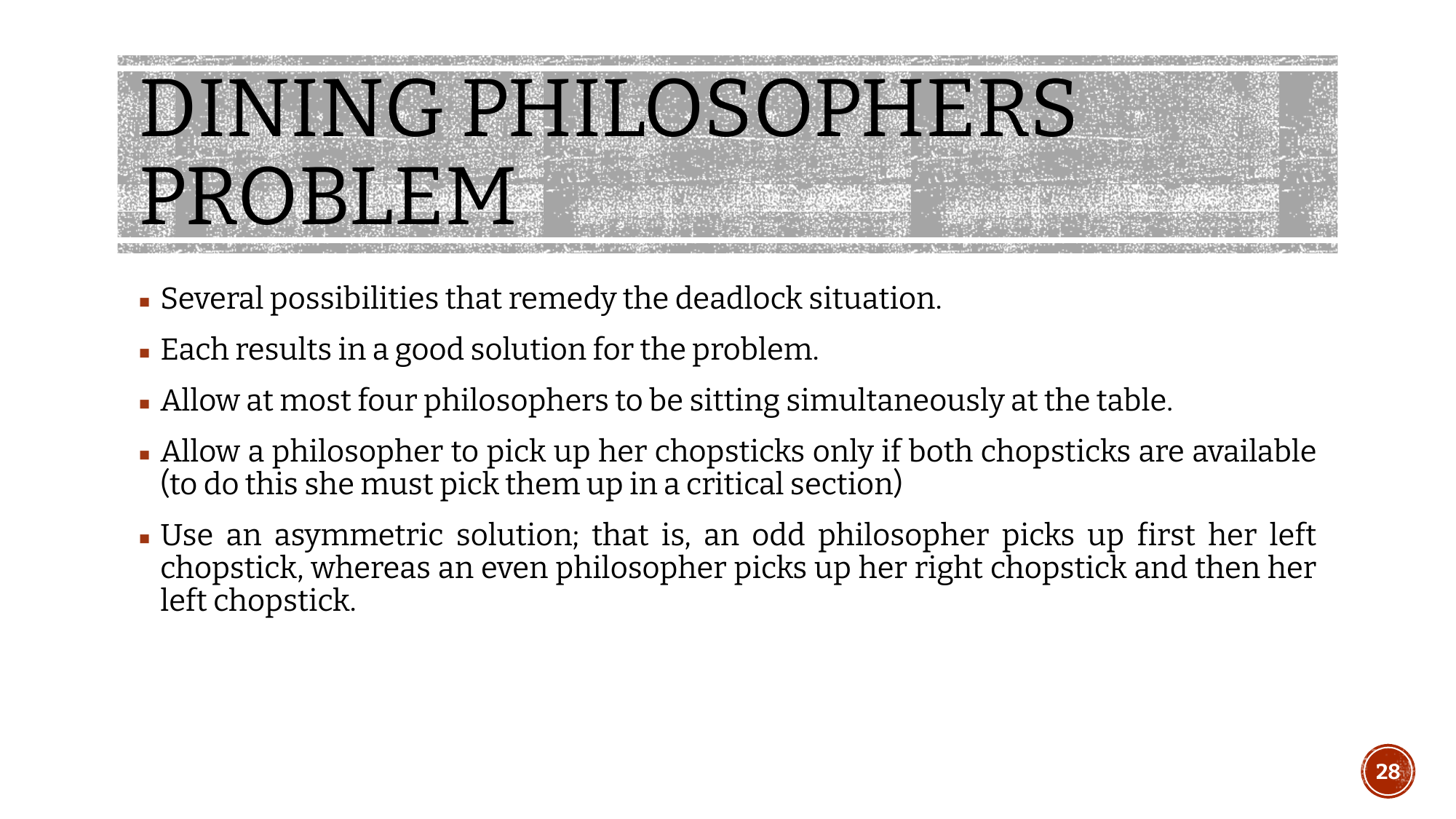

# DINING PHILOSOPHERS PROBLEM

Several possibilities that remedy the deadlock situation.
Each results in a good solution for the problem.
Allow at most four philosophers to be sitting simultaneously at the table.
Allow a philosopher to pick up her chopsticks only if both chopsticks are available (to do this she must pick them up in a critical section)
Use an asymmetric solution; that is, an odd philosopher picks up first her left chopstick, whereas an even philosopher picks up her right chopstick and then her left chopstick.

28